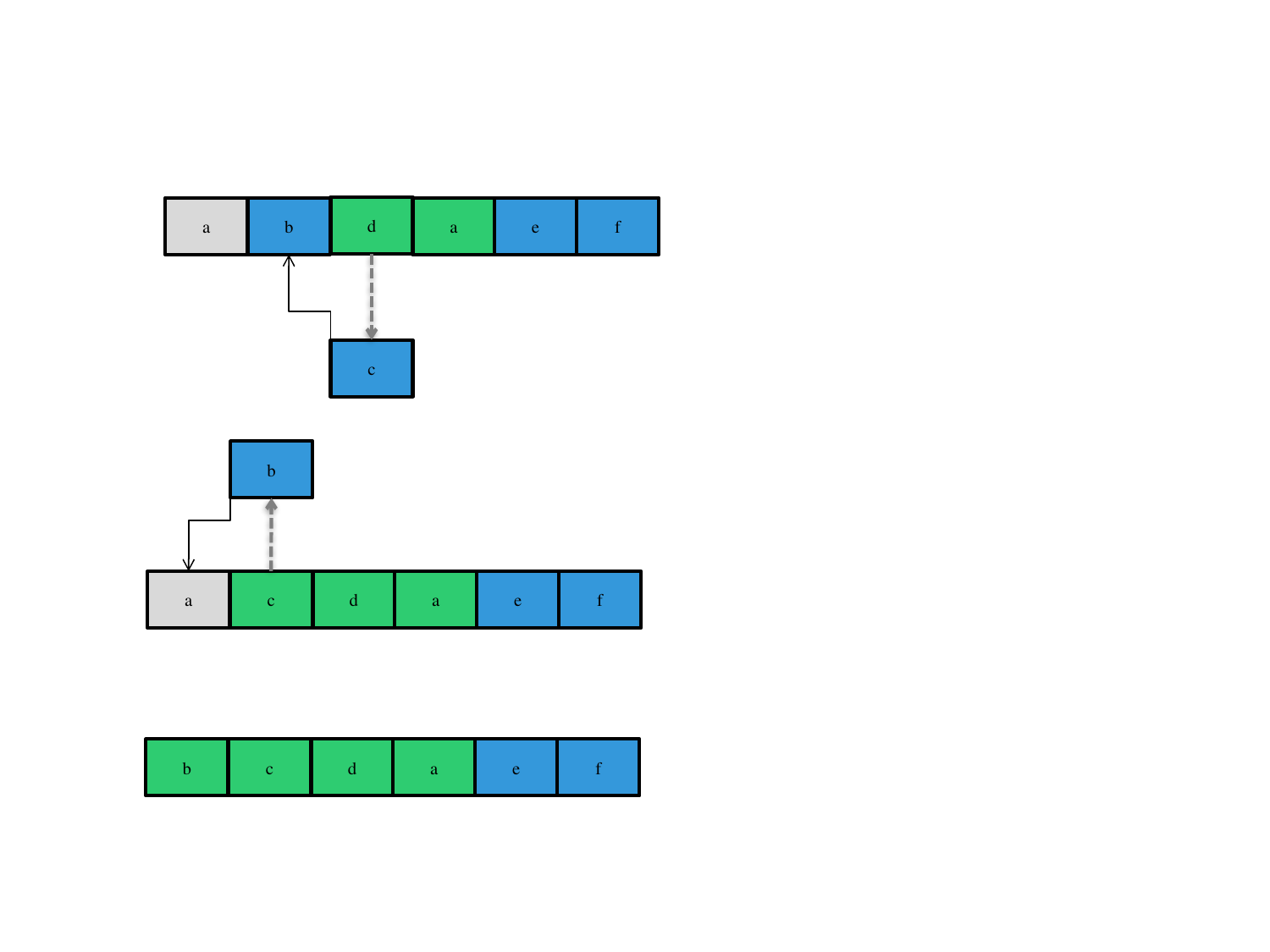

d
a
b
a
c
e
f
b
a
a
c
d
e
f
a
b
c
d
e
f